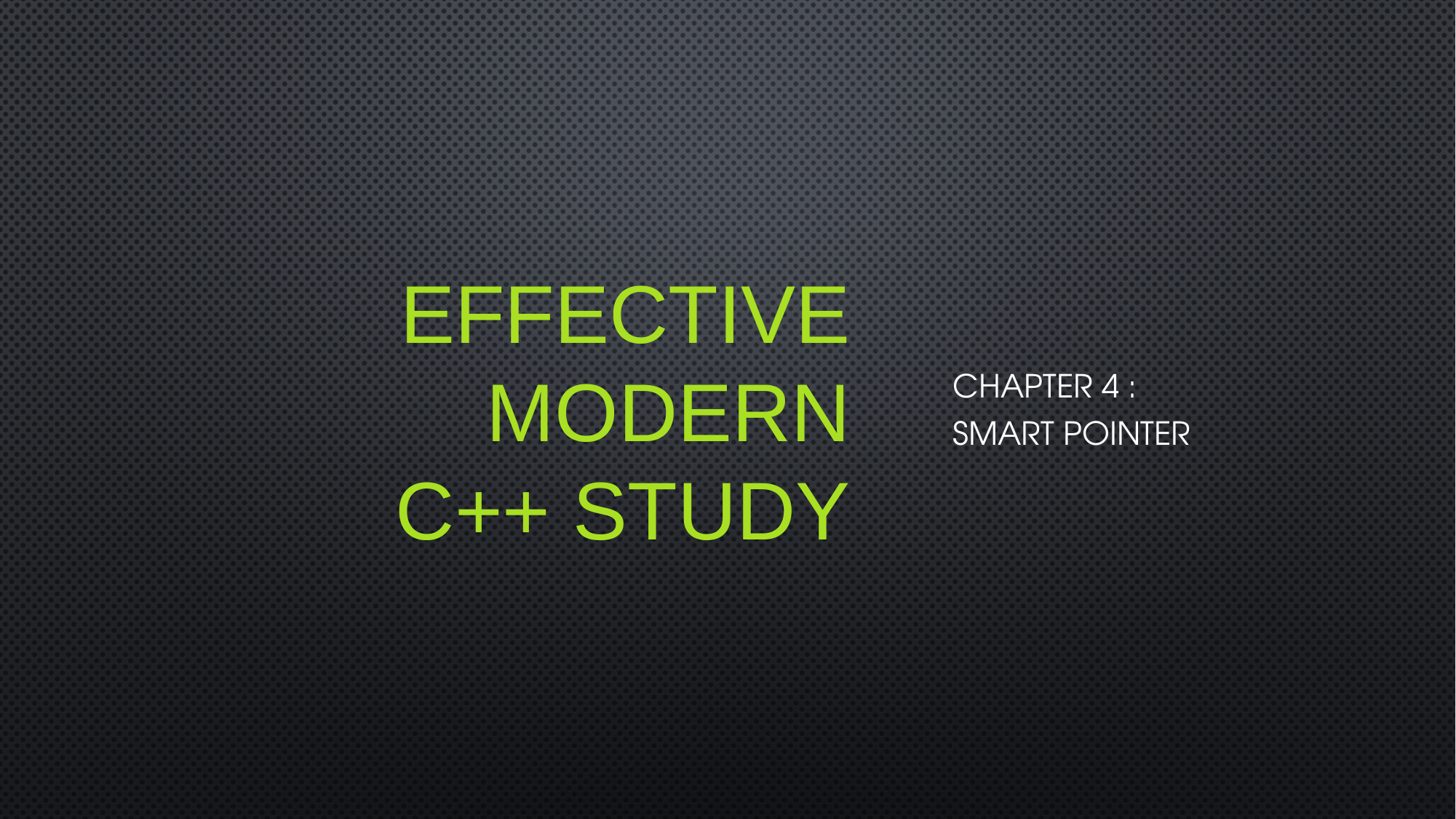

# Effective modern C++ study
Chapter 4 :
Smart Pointer